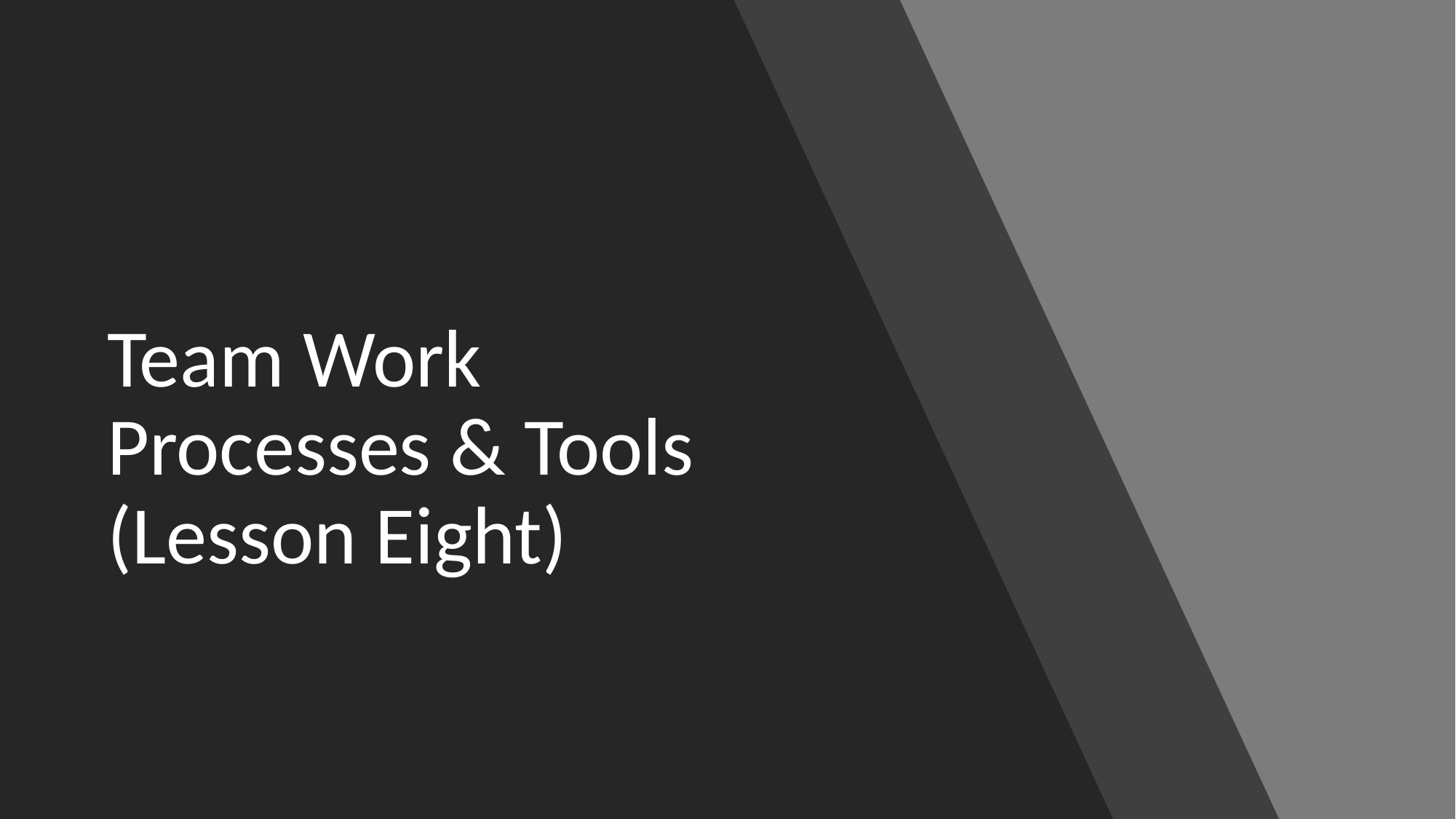

# Team Work Processes & Tools (Lesson Eight)